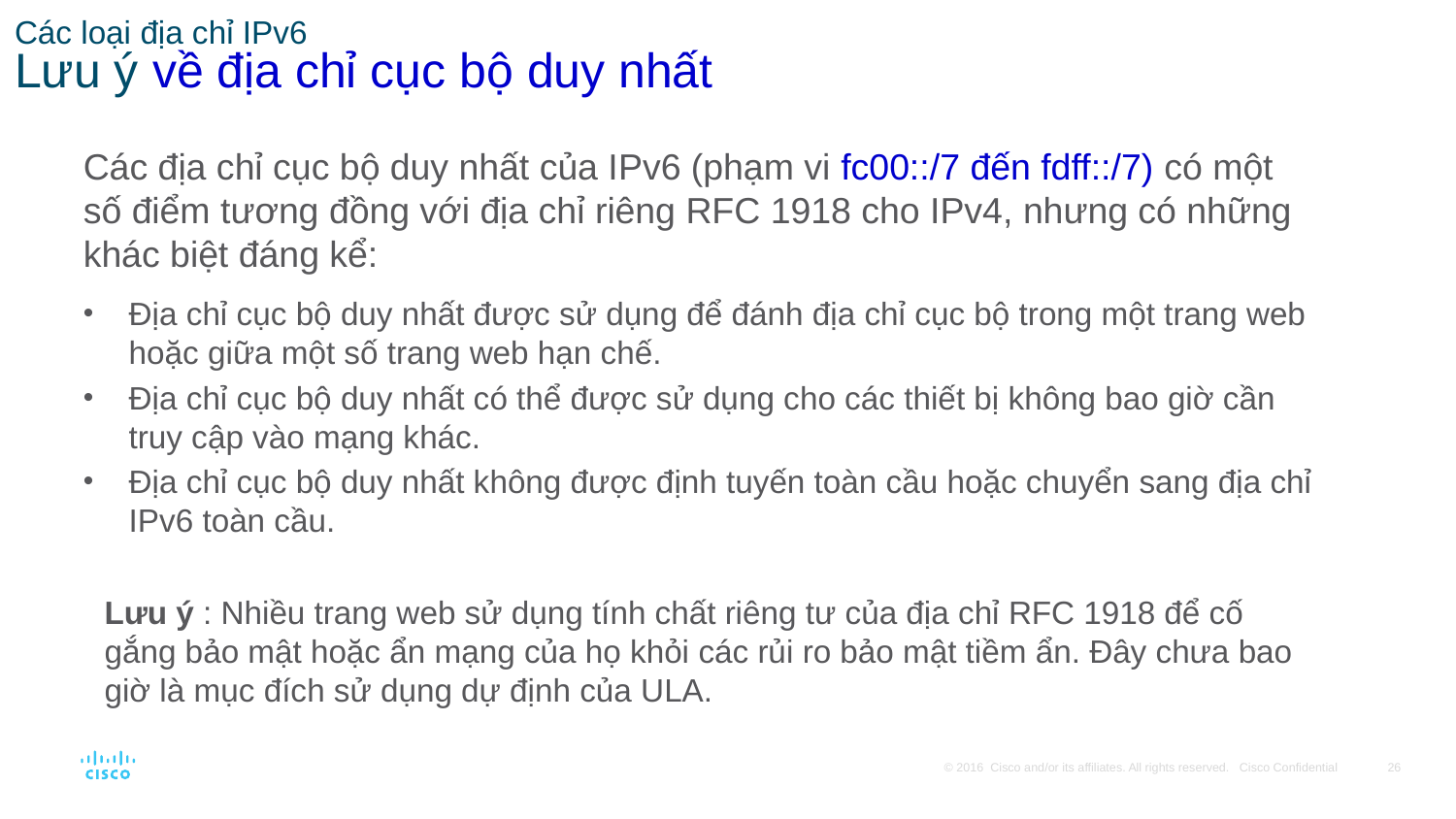

# Các loại địa chỉ IPv6 Lưu ý về địa chỉ cục bộ duy nhất
Các địa chỉ cục bộ duy nhất của IPv6 (phạm vi fc00::/7 đến fdff::/7) có một số điểm tương đồng với địa chỉ riêng RFC 1918 cho IPv4, nhưng có những khác biệt đáng kể:
Địa chỉ cục bộ duy nhất được sử dụng để đánh địa chỉ cục bộ trong một trang web hoặc giữa một số trang web hạn chế.
Địa chỉ cục bộ duy nhất có thể được sử dụng cho các thiết bị không bao giờ cần truy cập vào mạng khác.
Địa chỉ cục bộ duy nhất không được định tuyến toàn cầu hoặc chuyển sang địa chỉ IPv6 toàn cầu.

Lưu ý : Nhiều trang web sử dụng tính chất riêng tư của địa chỉ RFC 1918 để cố gắng bảo mật hoặc ẩn mạng của họ khỏi các rủi ro bảo mật tiềm ẩn. Đây chưa bao giờ là mục đích sử dụng dự định của ULA.